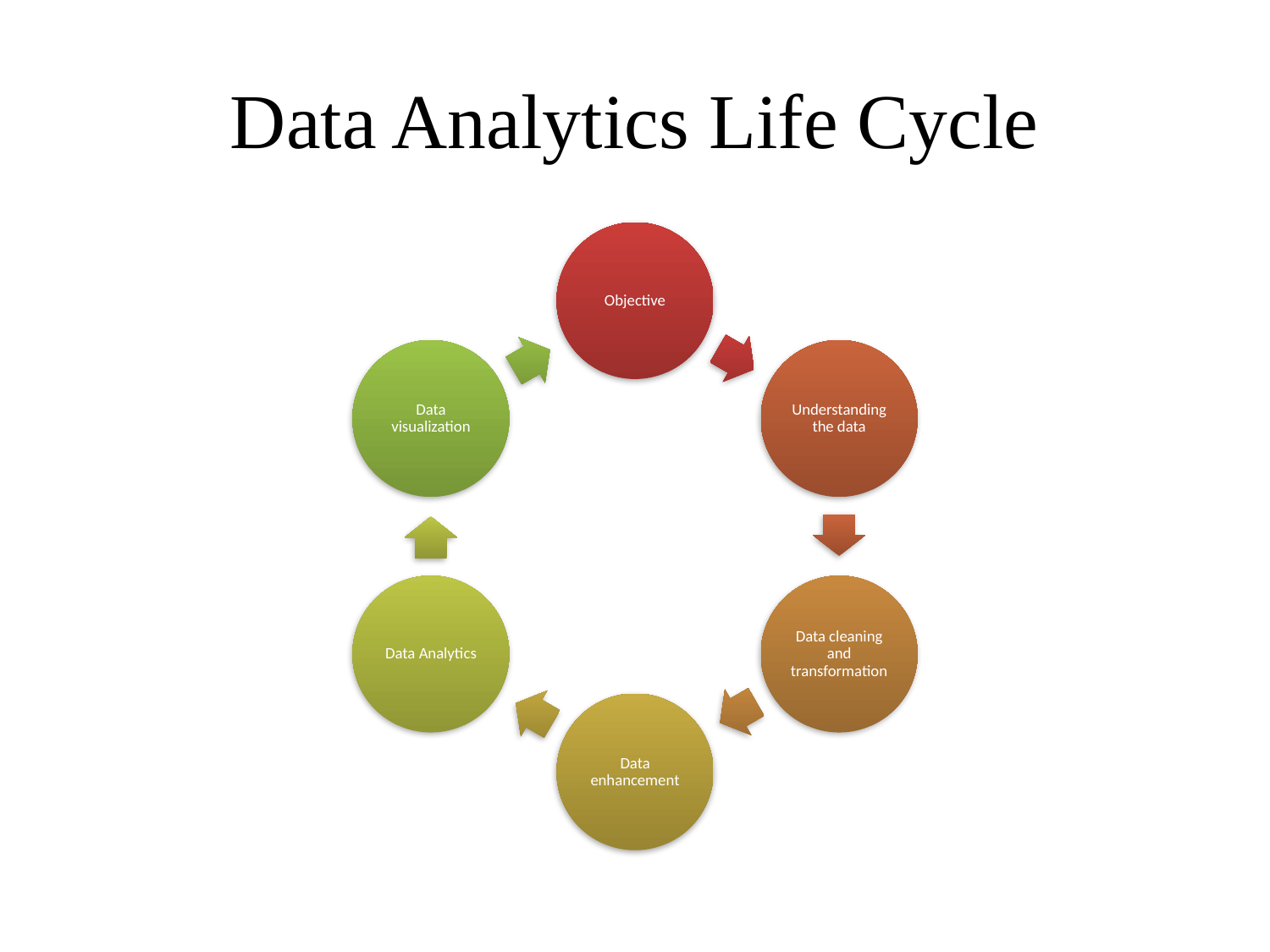

# Data Analytics Life Cycle
Objective

Understanding the data

Data cleaning and transformation

Data enhancement

Data Analytics

Data visualization